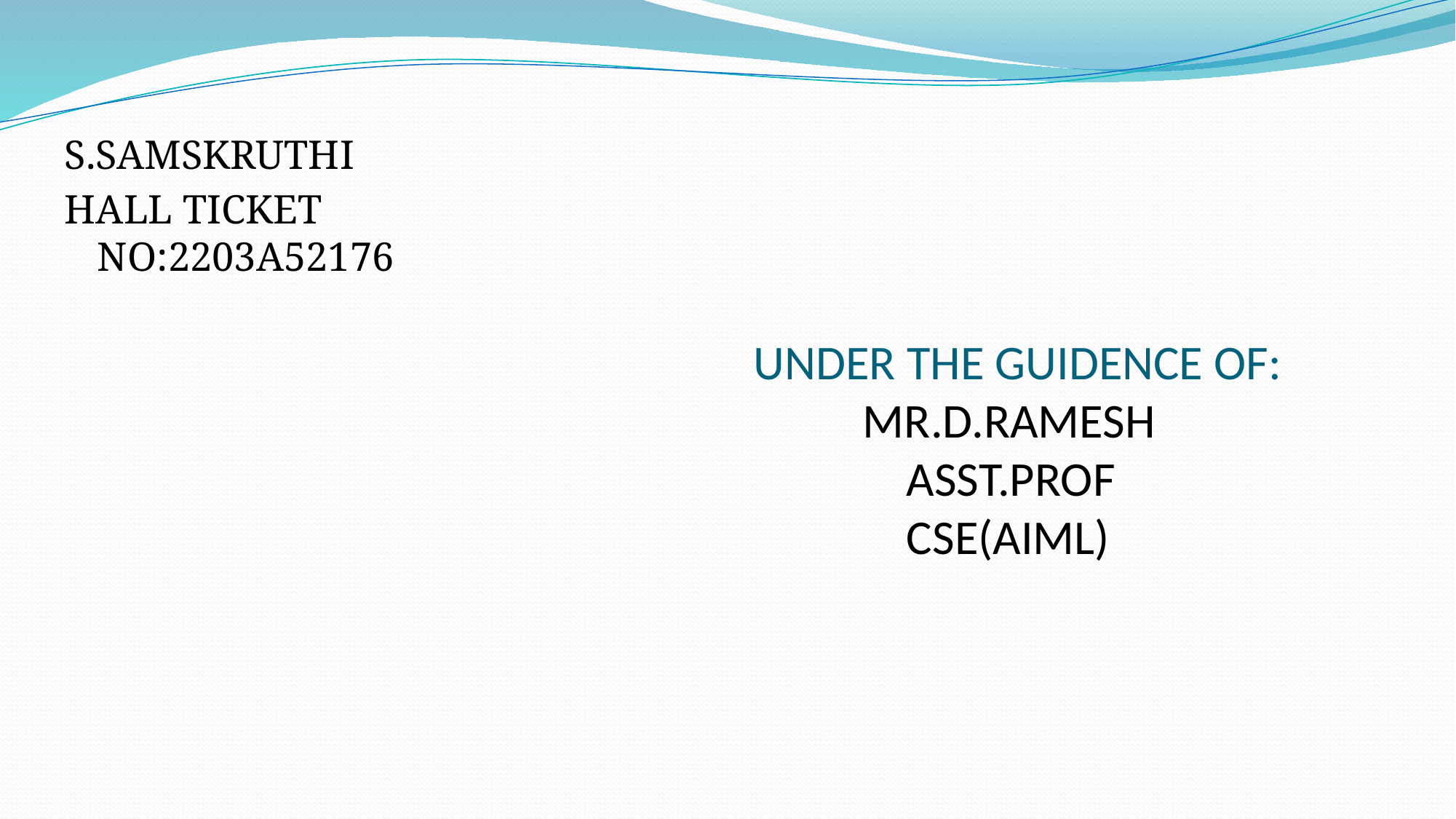

S.SAMSKRUTHI
HALL TICKET NO:2203A52176
# UNDER THE GUIDENCE OF: MR.D.RAMESH ASST.PROF CSE(AIML)